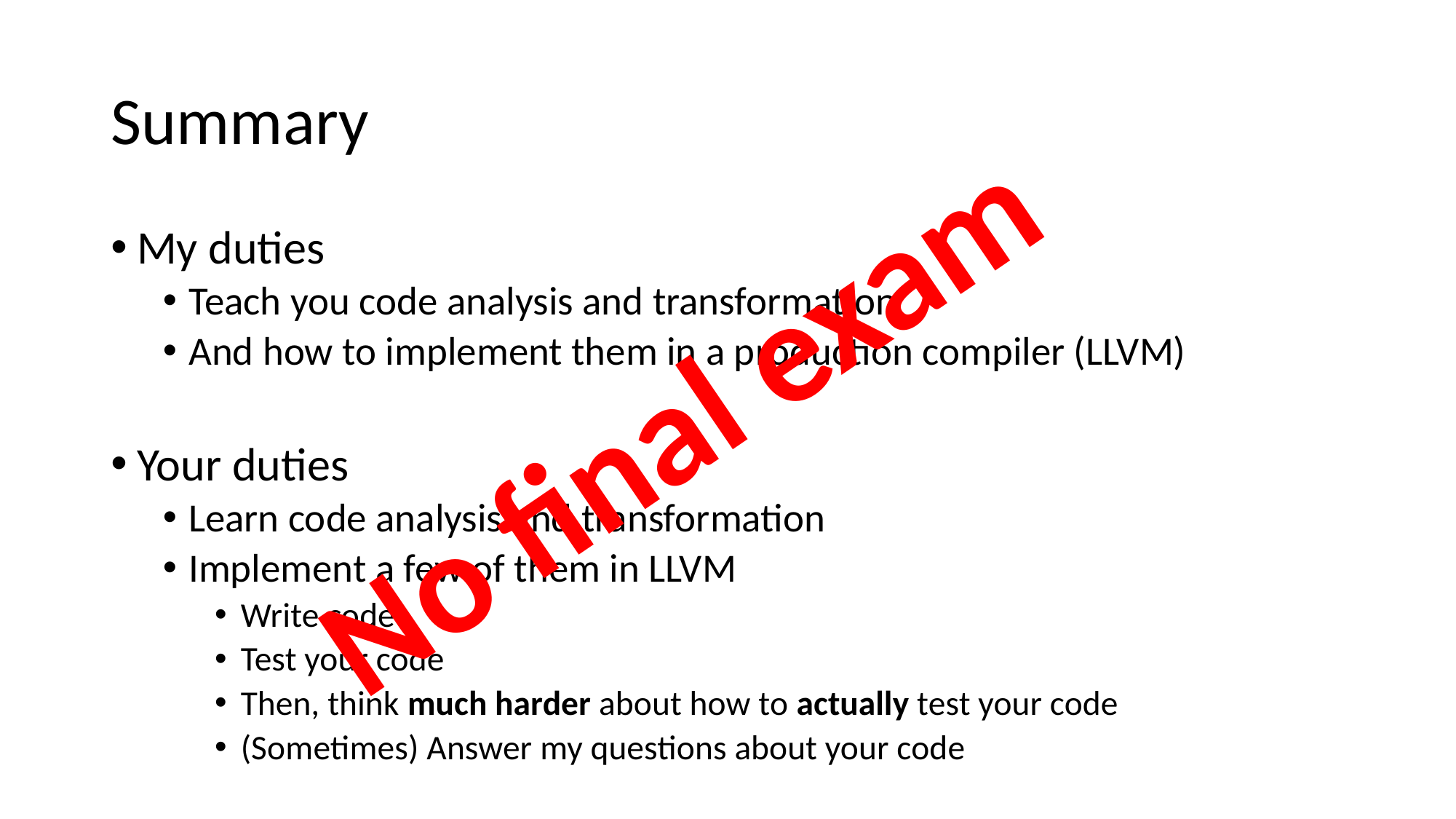

# Summary
My duties
Teach you code analysis and transformation
And how to implement them in a production compiler (LLVM)

Your duties
Learn code analysis and transformation
Implement a few of them in LLVM
Write code
Test your code
Then, think much harder about how to actually test your code
(Sometimes) Answer my questions about your code
No final exam